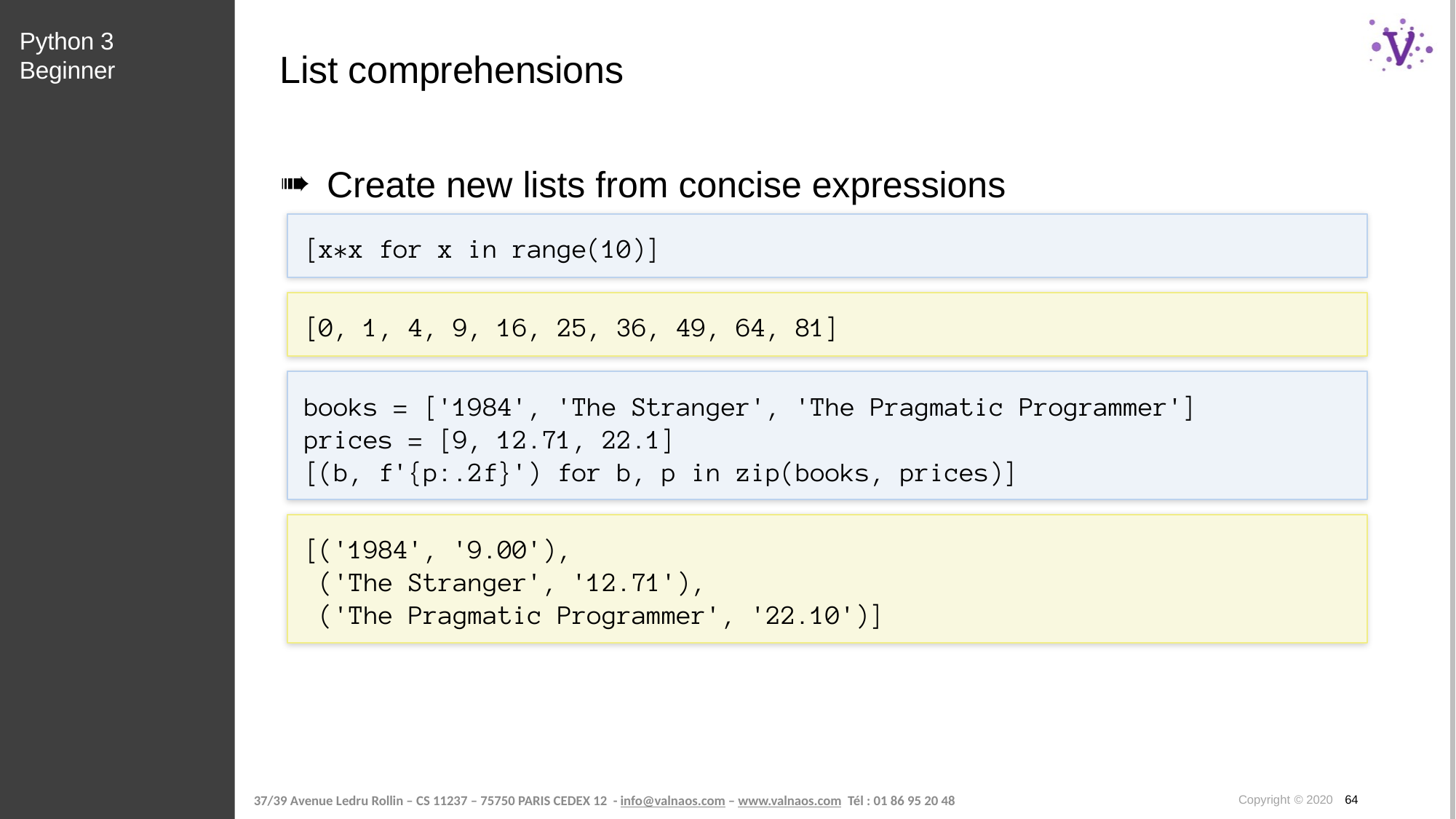

Python 3 Beginner
# List comprehensions
Create new lists from concise expressions
[x*x for x in range(10)]
[0, 1, 4, 9, 16, 25, 36, 49, 64, 81]
books = ['1984', 'The Stranger', 'The Pragmatic Programmer']
prices = [9, 12.71, 22.1]
[(b, f'{p:.2f}') for b, p in zip(books, prices)]
[('1984', '9.00'),
 ('The Stranger', '12.71'),
 ('The Pragmatic Programmer', '22.10')]
Copyright © 2020   64